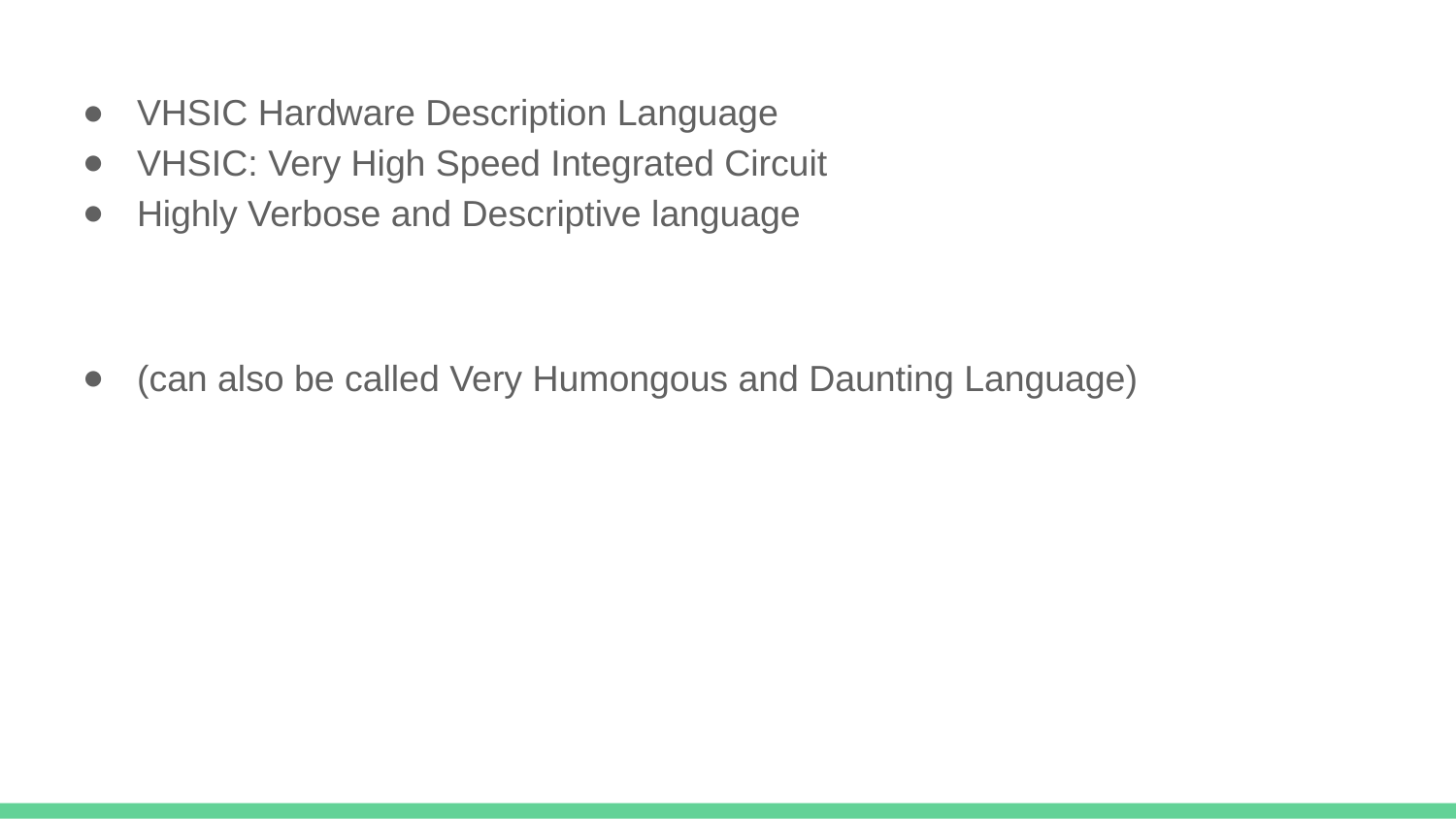

VHSIC Hardware Description Language
VHSIC: Very High Speed Integrated Circuit
Highly Verbose and Descriptive language

(can also be called Very Humongous and Daunting Language)